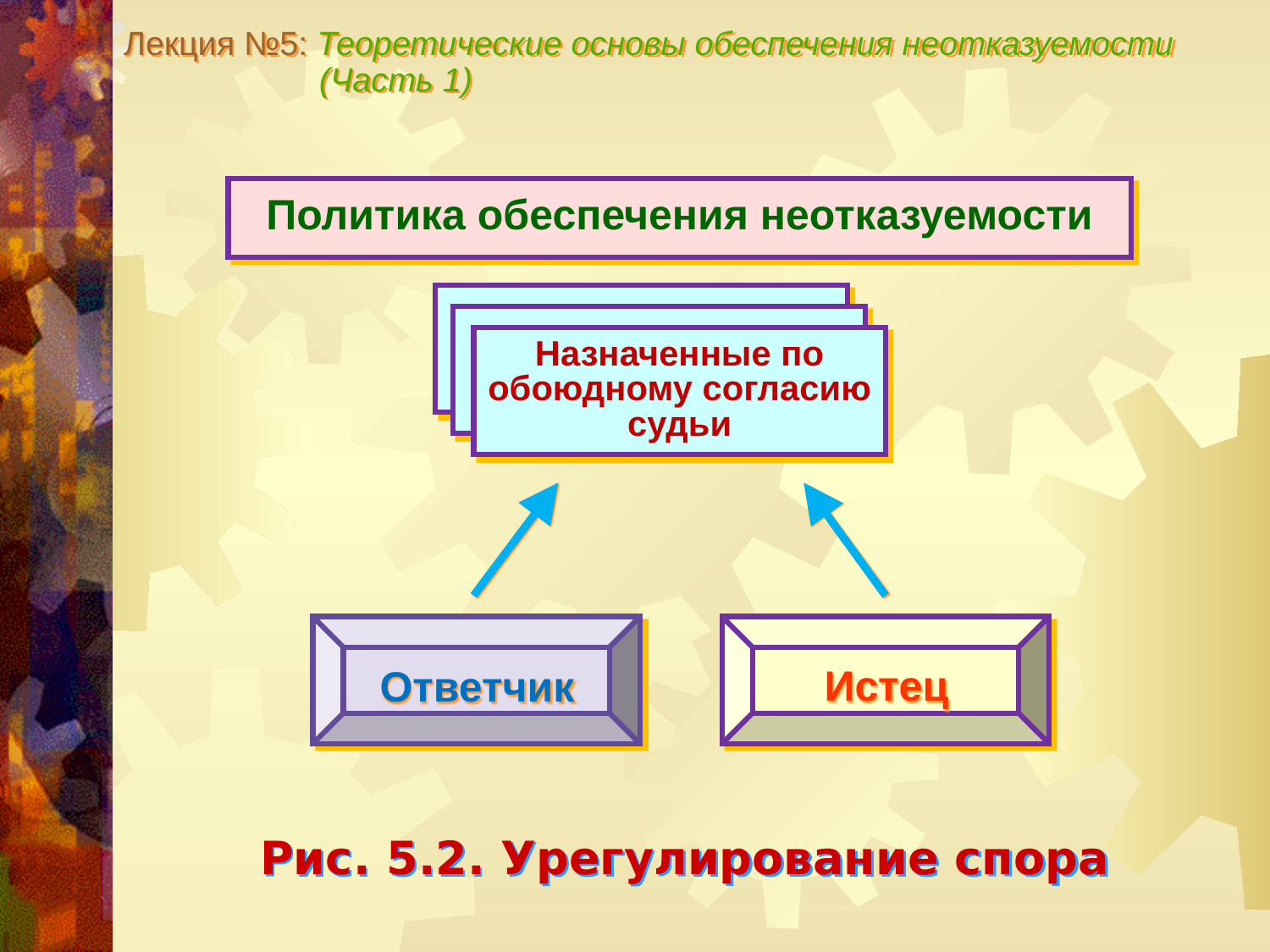

Лекция №5: Теоретические основы обеспечения неотказуемости
                       (Часть 1)
Политика обеспечения неотказуемости

Назначенные по
обоюдному согласию судьи

Истец
Ответчик
Рис. 5.2. Урегулирование спора